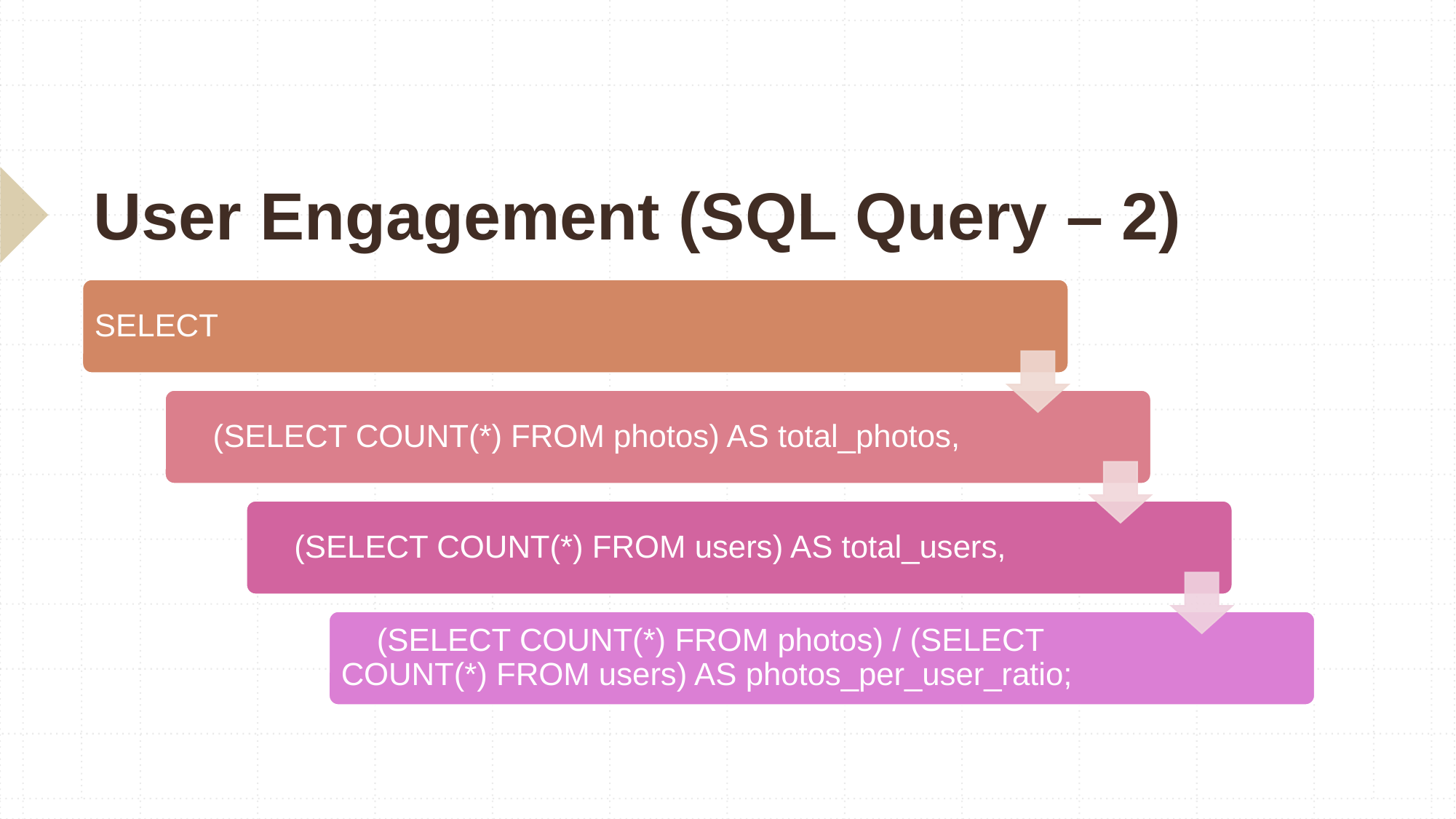

# User Engagement (SQL Query – 2)

SELECT

    (SELECT COUNT(*) FROM photos) AS total_photos,

    (SELECT COUNT(*) FROM users) AS total_users,

    (SELECT COUNT(*) FROM photos) / (SELECT COUNT(*) FROM users) AS photos_per_user_ratio;